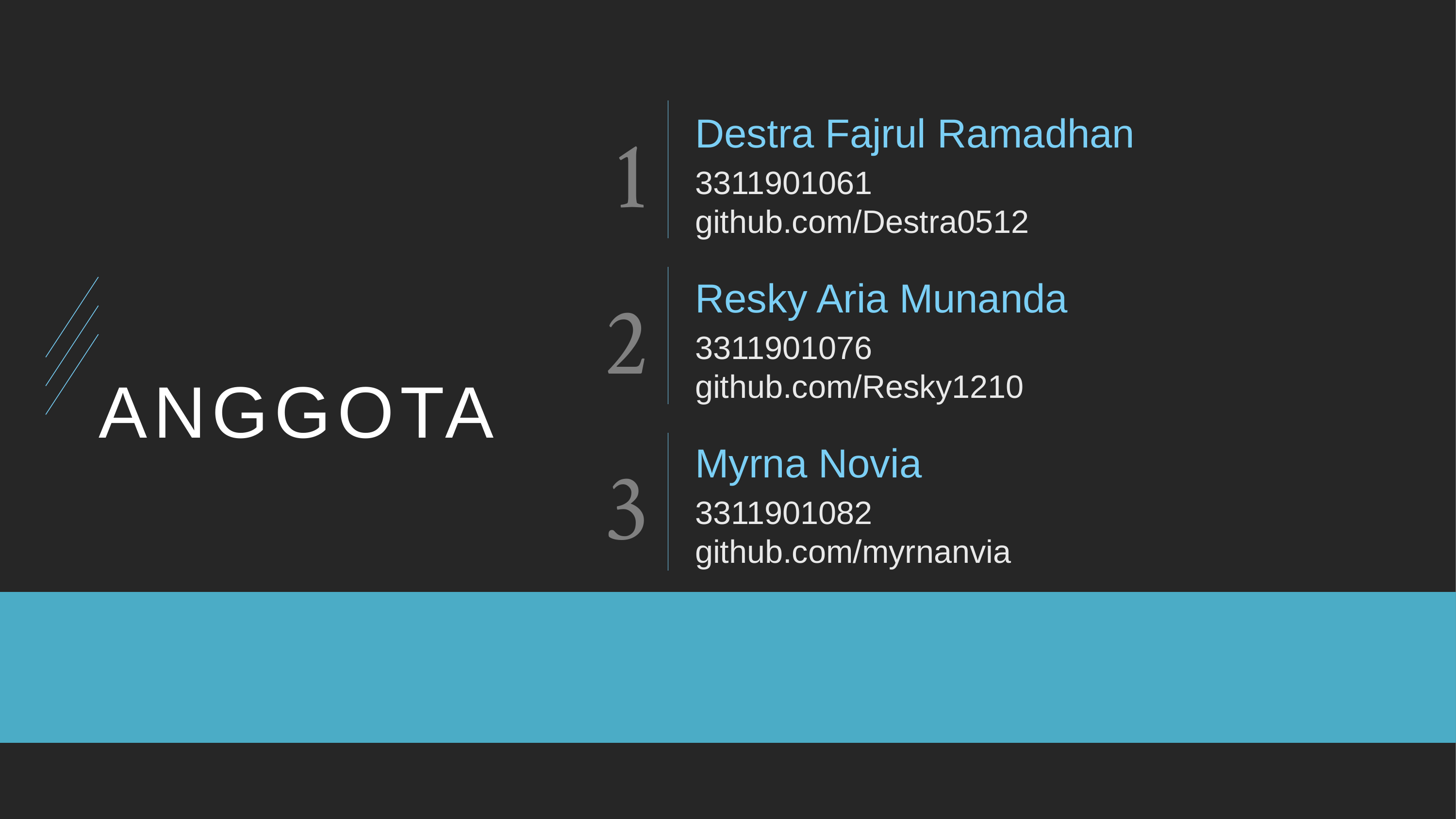

Destra Fajrul Ramadhan
3311901061
github.com/Destra0512
Resky Aria Munanda
3311901076
github.com/Resky1210
# ANGGOTA
Myrna Novia
3311901082
github.com/myrnanvia